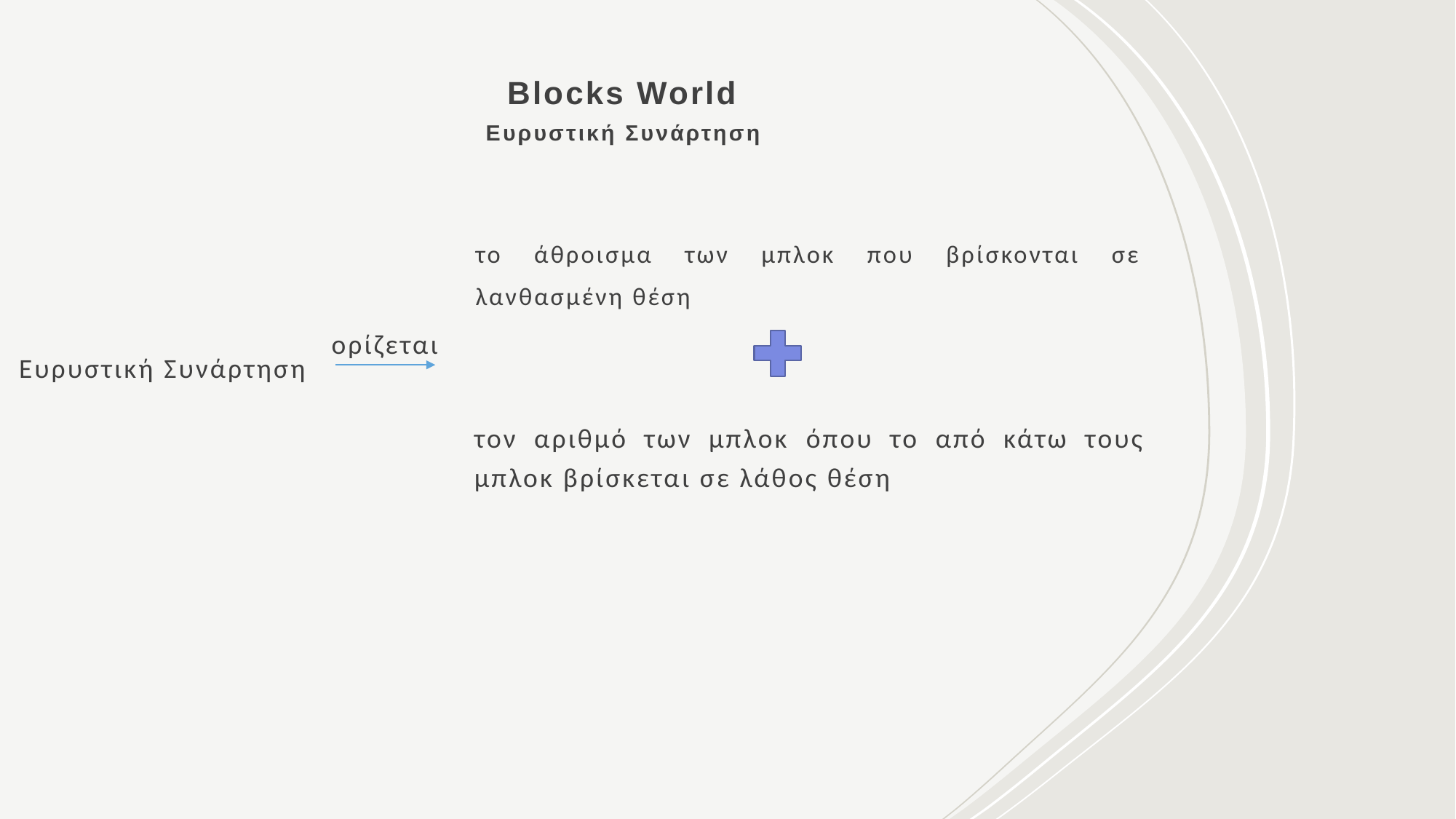

# Blocks World Ευρυστική Συνάρτηση
το άθροισμα των μπλοκ που βρίσκονται σε λανθασμένη θέση

ορίζεται

Ευρυστική Συνάρτηση
τον αριθμό των μπλοκ όπου το από κάτω τους μπλοκ βρίσκεται σε λάθος θέση